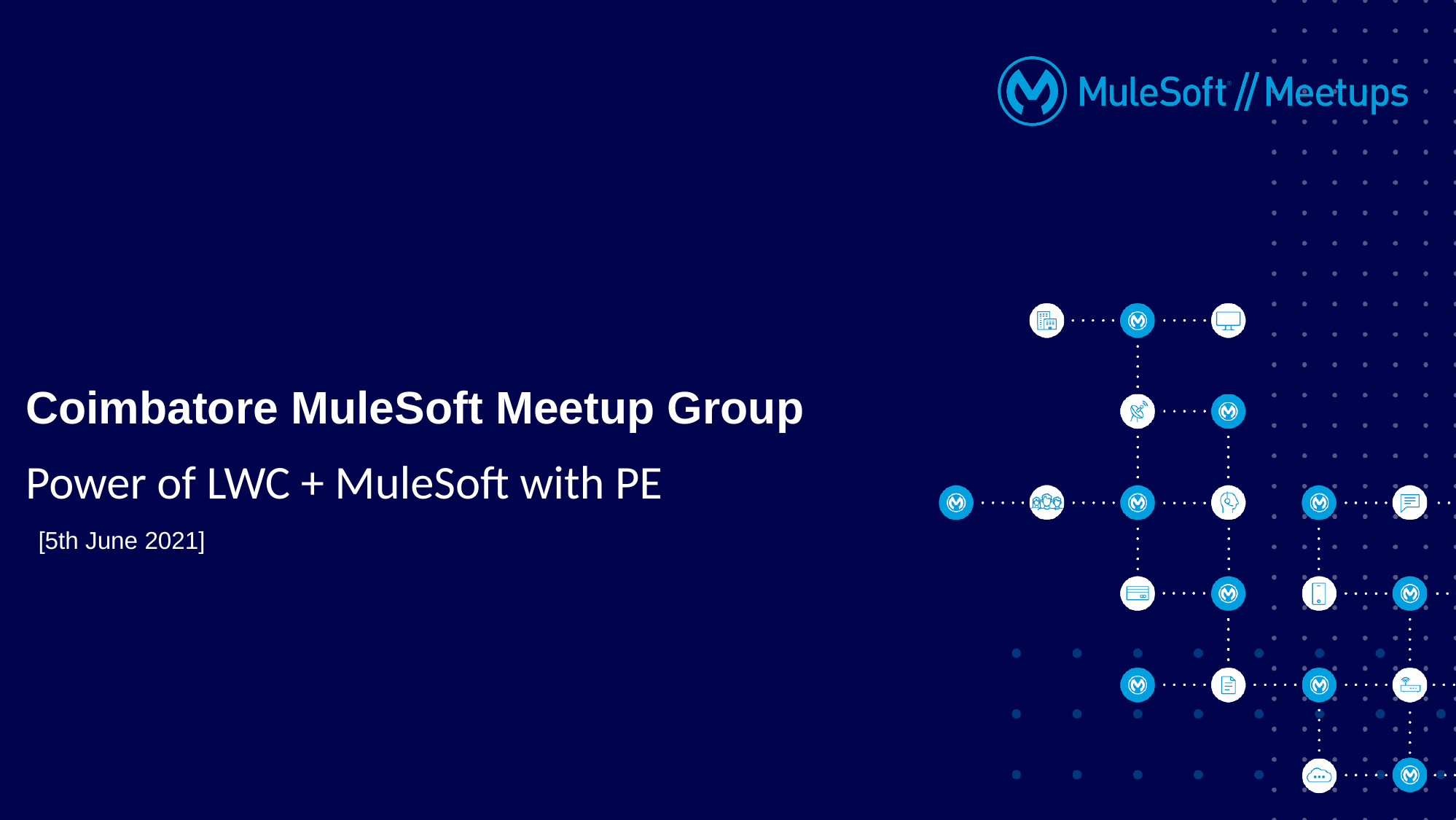

# Coimbatore MuleSoft Meetup Group
Power of LWC + MuleSoft with PE
[5th June 2021]